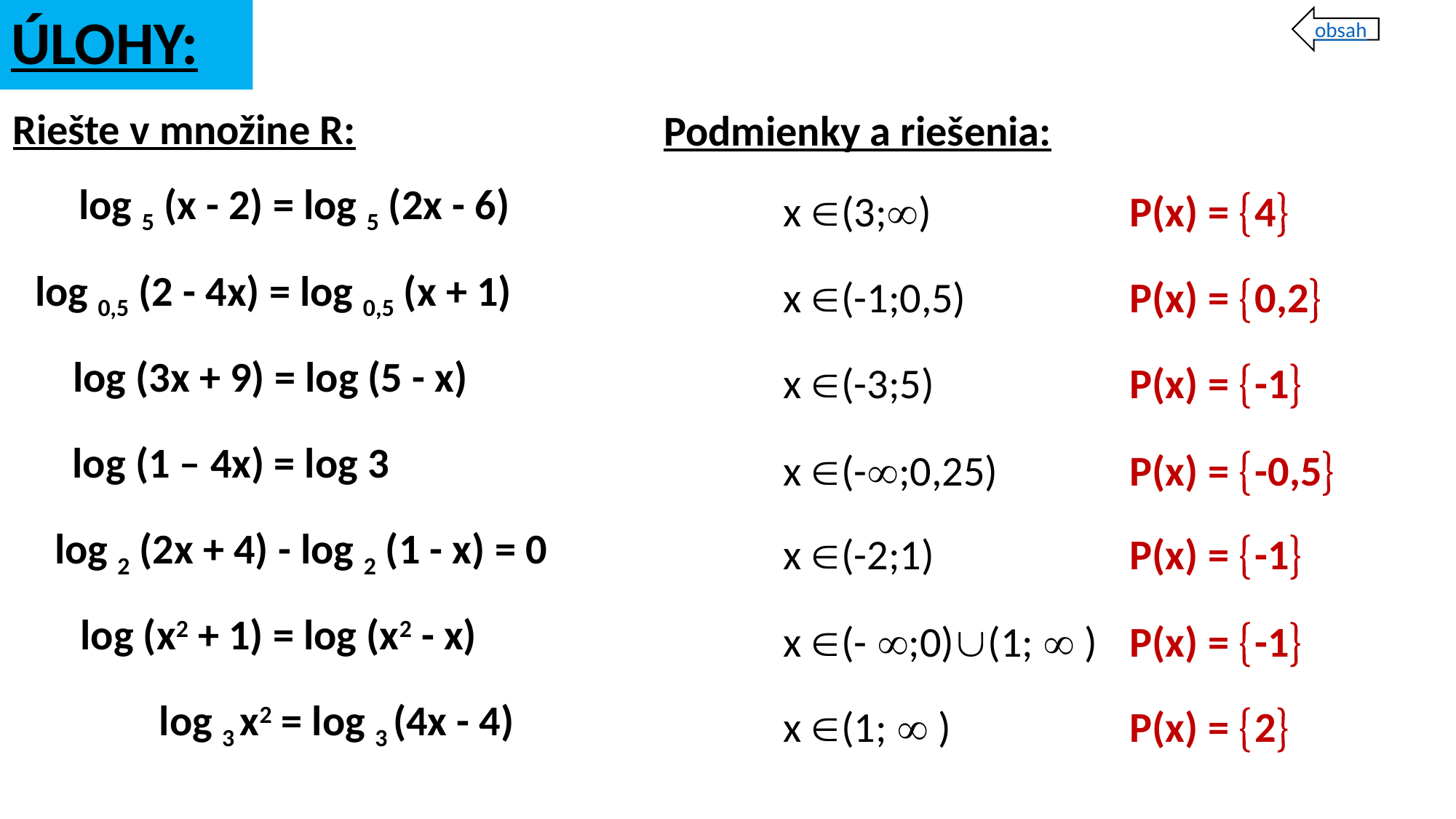

# ÚLOHY:
obsah
Riešte v množine R:
Podmienky a riešenia:
x ∈(3;∞) 		  P(x) = {4}
log 5 (x - 2) = log 5 (2x - 6)
log 0,5 (2 - 4x) = log 0,5 (x + 1)
log (3x + 9) = log (5 - x)
log (1 – 4x) = log 3
log 2 (2x + 4) - log 2 (1 - x) = 0
log (x2 + 1) = log (x2 - x)
log 3 x2 = log 3 (4x - 4)
x ∈(-1;0,5) 		  P(x) = {0,2}
x ∈(-3;5) 		  P(x) = {-1}
x ∈(-∞;0,25) 	  P(x) = {-0,5}
x ∈(-2;1)	 	  P(x) = {-1}
x ∈(- ∞;0)∪(1; ∞ ) 	  P(x) = {-1}
x ∈(1; ∞ ) 		  P(x) = {2}